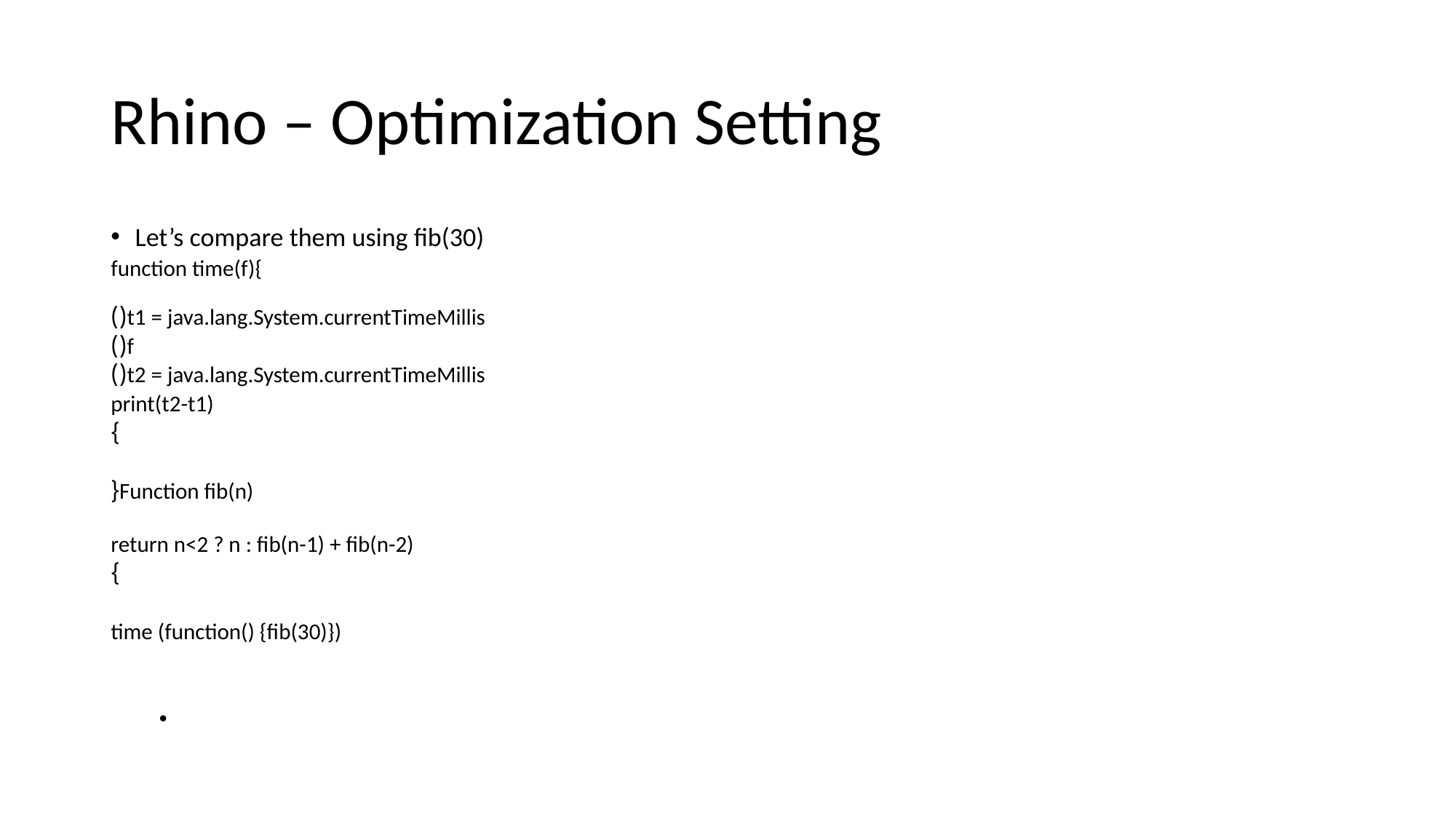

# Rhino – Optimization Setting
Let’s compare them using fib(30)
function time(f){
	t1 = java.lang.System.currentTimeMillis()
	f()
	t2 = java.lang.System.currentTimeMillis()
	print(t2-t1)
}

Function fib(n){
	return n<2 ? n : fib(n-1) + fib(n-2)
}

time (function() {fib(30)})